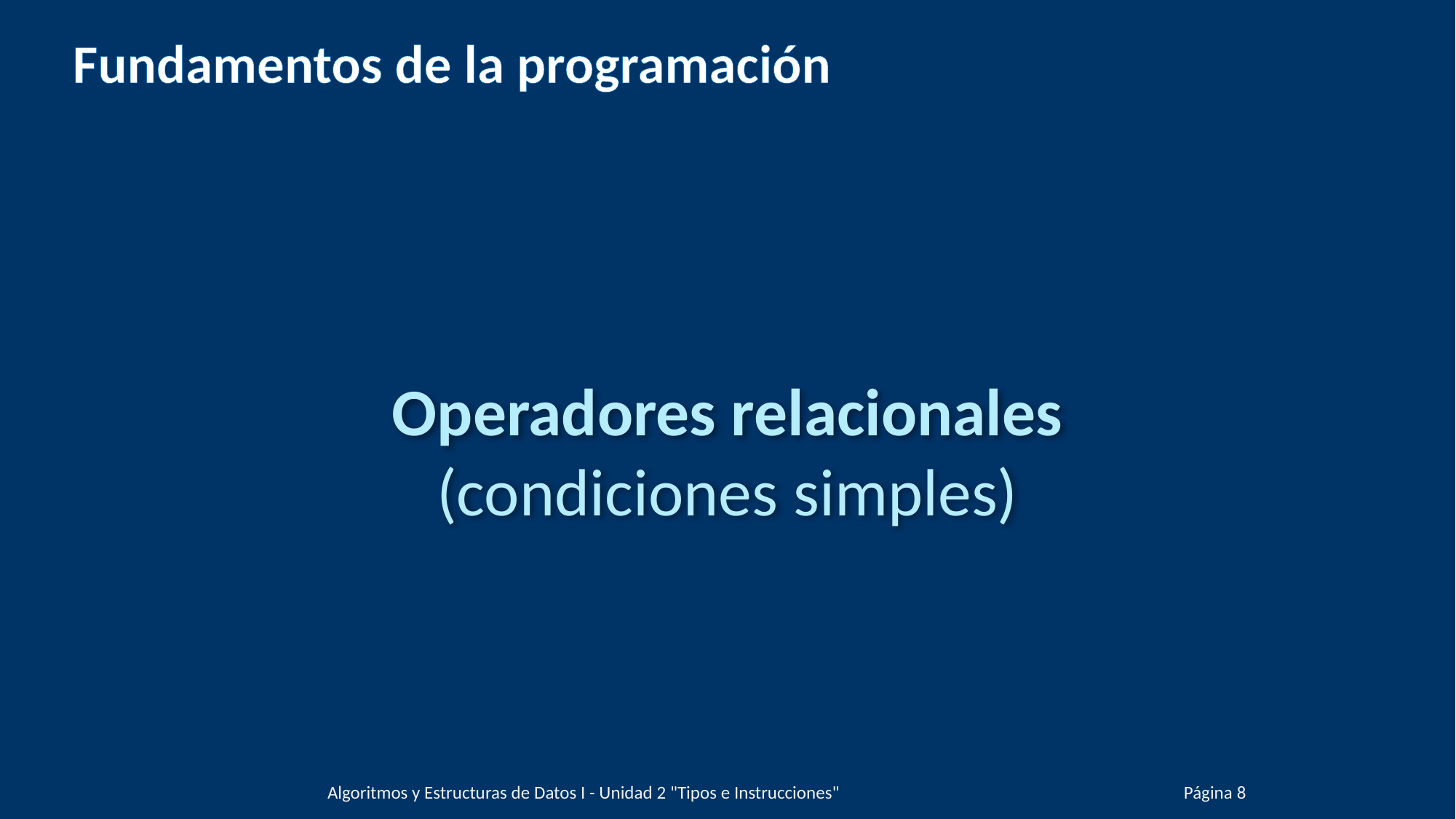

# Fundamentos de la programación
Operadores relacionales
(condiciones simples)
Algoritmos y Estructuras de Datos I - Unidad 2 "Tipos e Instrucciones"
Página 8